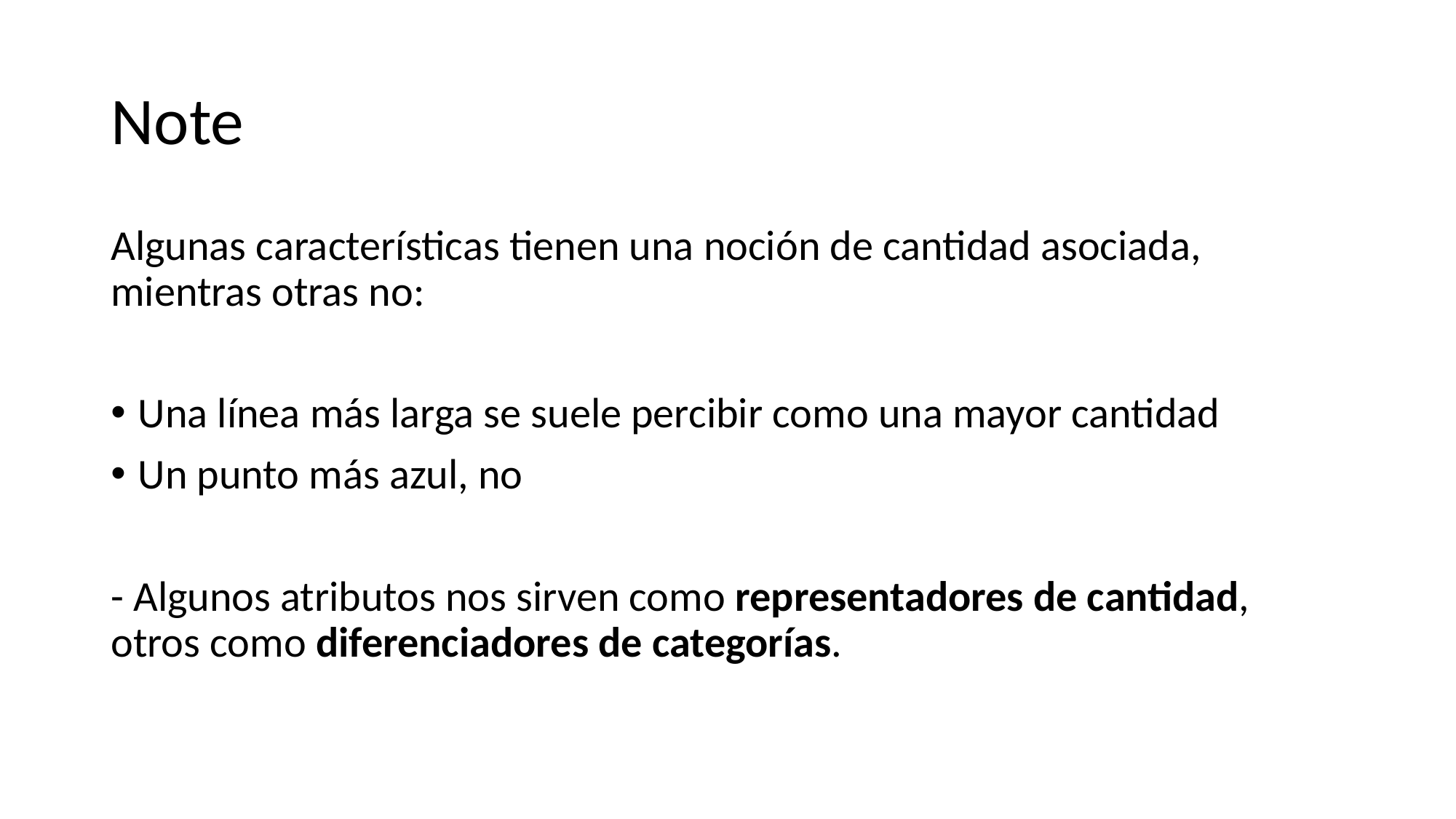

# Note
Algunas características tienen una noción de cantidad asociada, mientras otras no:

Una línea más larga se suele percibir como una mayor cantidad
Un punto más azul, no

- Algunos atributos nos sirven como representadores de cantidad, otros como diferenciadores de categorías.